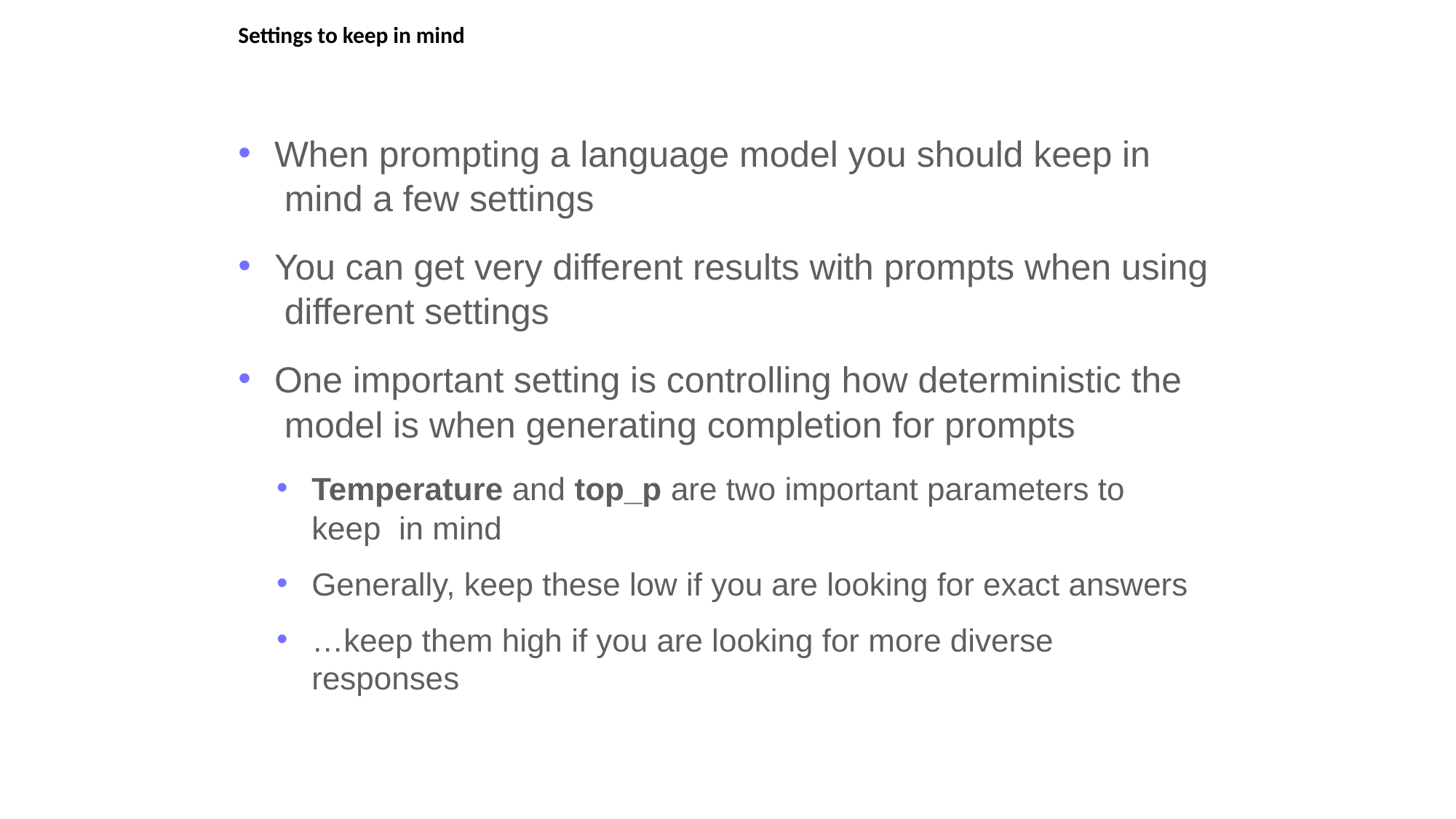

# Settings to keep in mind
When prompting a language model you should keep in  mind a few settings
You can get very different results with prompts when using  different settings
One important setting is controlling how deterministic the  model is when generating completion for prompts
Temperature and top_p are two important parameters to keep  in mind
Generally, keep these low if you are looking for exact answers
…keep them high if you are looking for more diverse responses